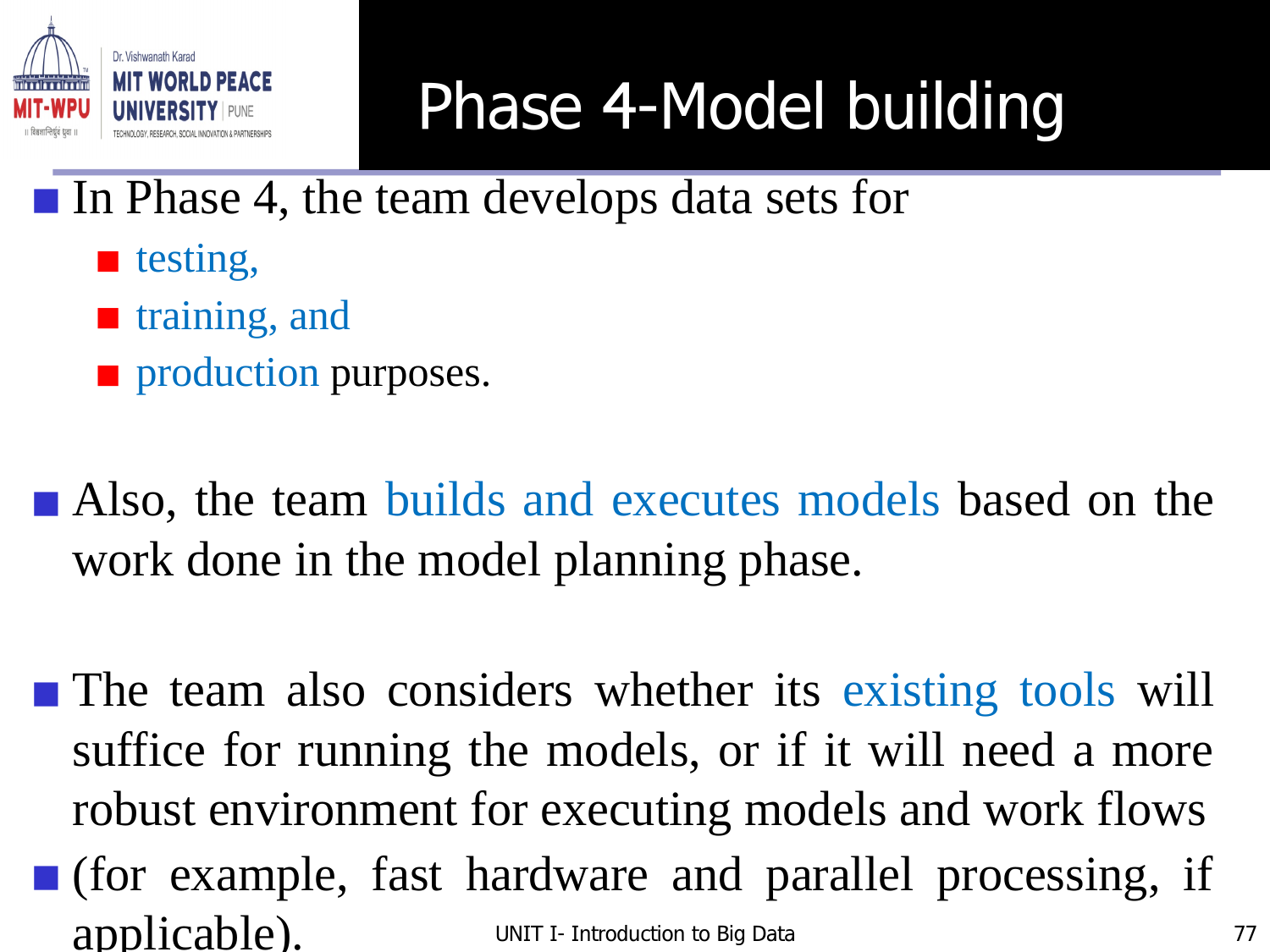

# Phase 4-Model building
In Phase 4, the team develops data sets for
testing,
training, and
production purposes.

Also, the team builds and executes models based on the work done in the model planning phase.

The team also considers whether its existing tools will suffice for running the models, or if it will need a more robust environment for executing models and work flows
(for example, fast hardware and parallel processing, if applicable).
UNIT I- Introduction to Big Data
77